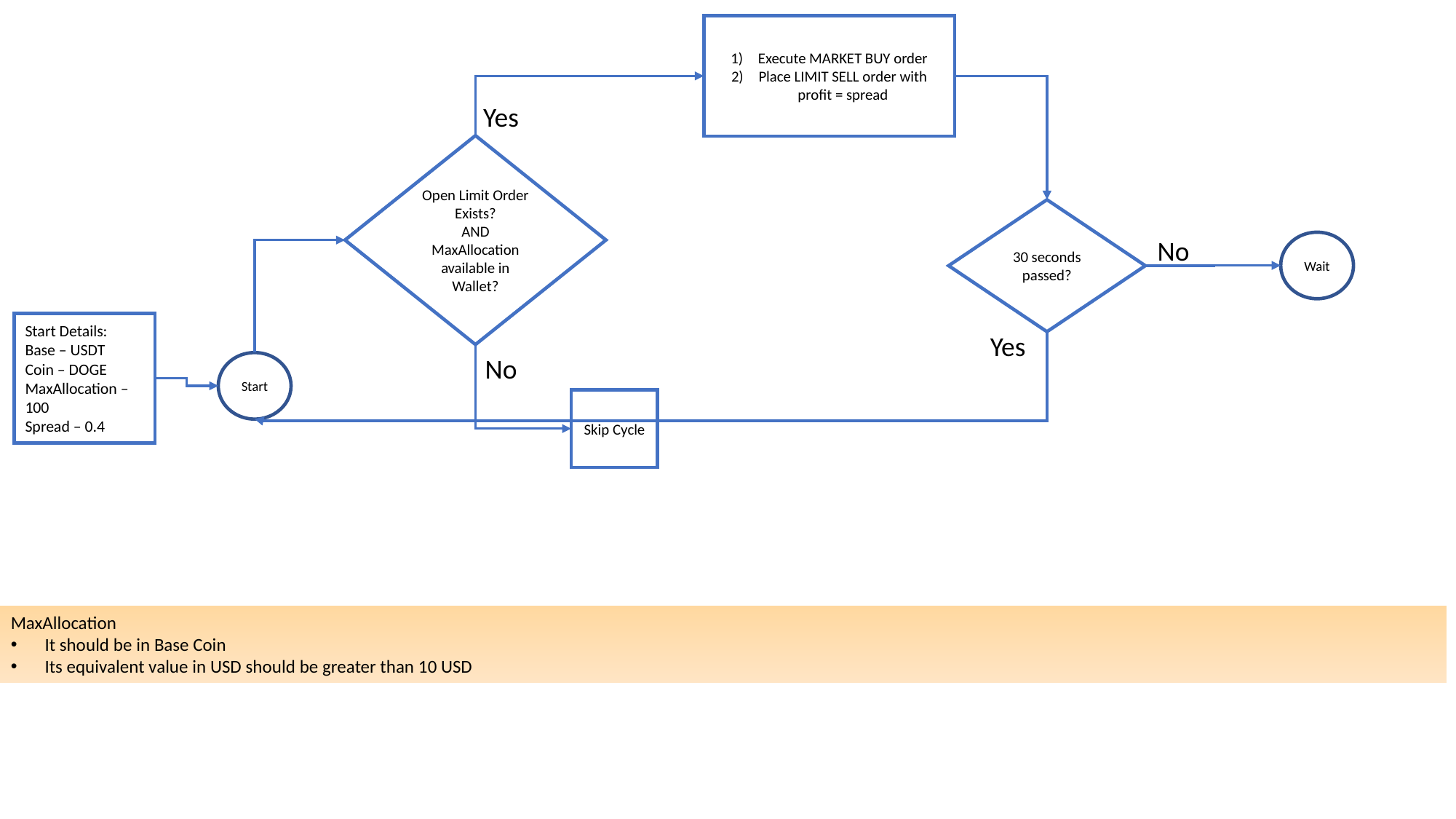

Execute MARKET BUY order
Place LIMIT SELL order with profit = spread
Yes
Open Limit Order Exists?
AND
MaxAllocation available in Wallet?
30 seconds passed?
No
Wait
Start Details:
Base – USDT
Coin – DOGE
MaxAllocation – 100
Spread – 0.4
Yes
No
Start
Skip Cycle
MaxAllocation
It should be in Base Coin
Its equivalent value in USD should be greater than 10 USD